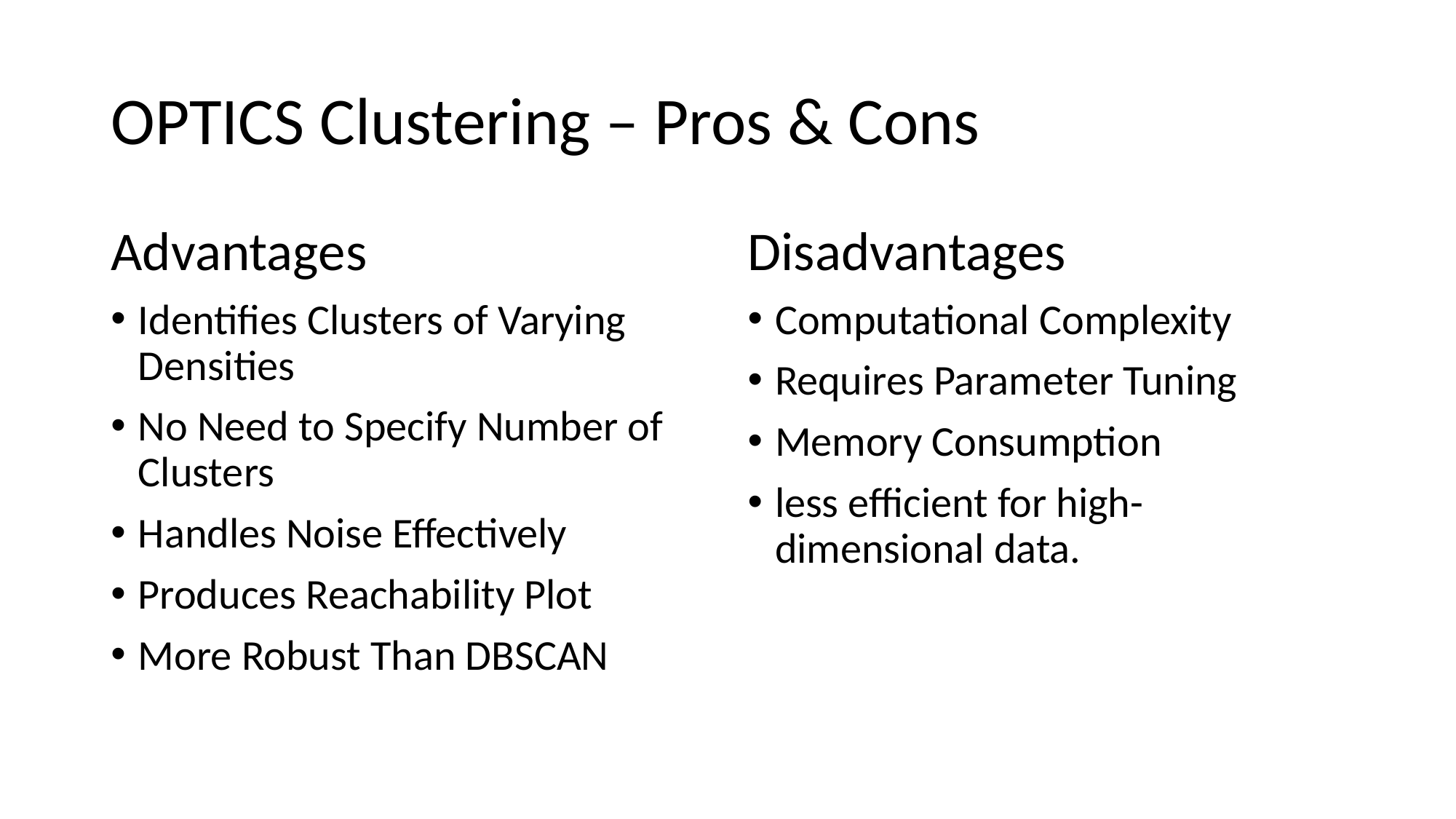

# OPTICS Clustering – Pros & Cons
Advantages
Identifies Clusters of Varying Densities
No Need to Specify Number of Clusters
Handles Noise Effectively
Produces Reachability Plot
More Robust Than DBSCAN
Disadvantages
Computational Complexity
Requires Parameter Tuning
Memory Consumption
less efficient for high-dimensional data.